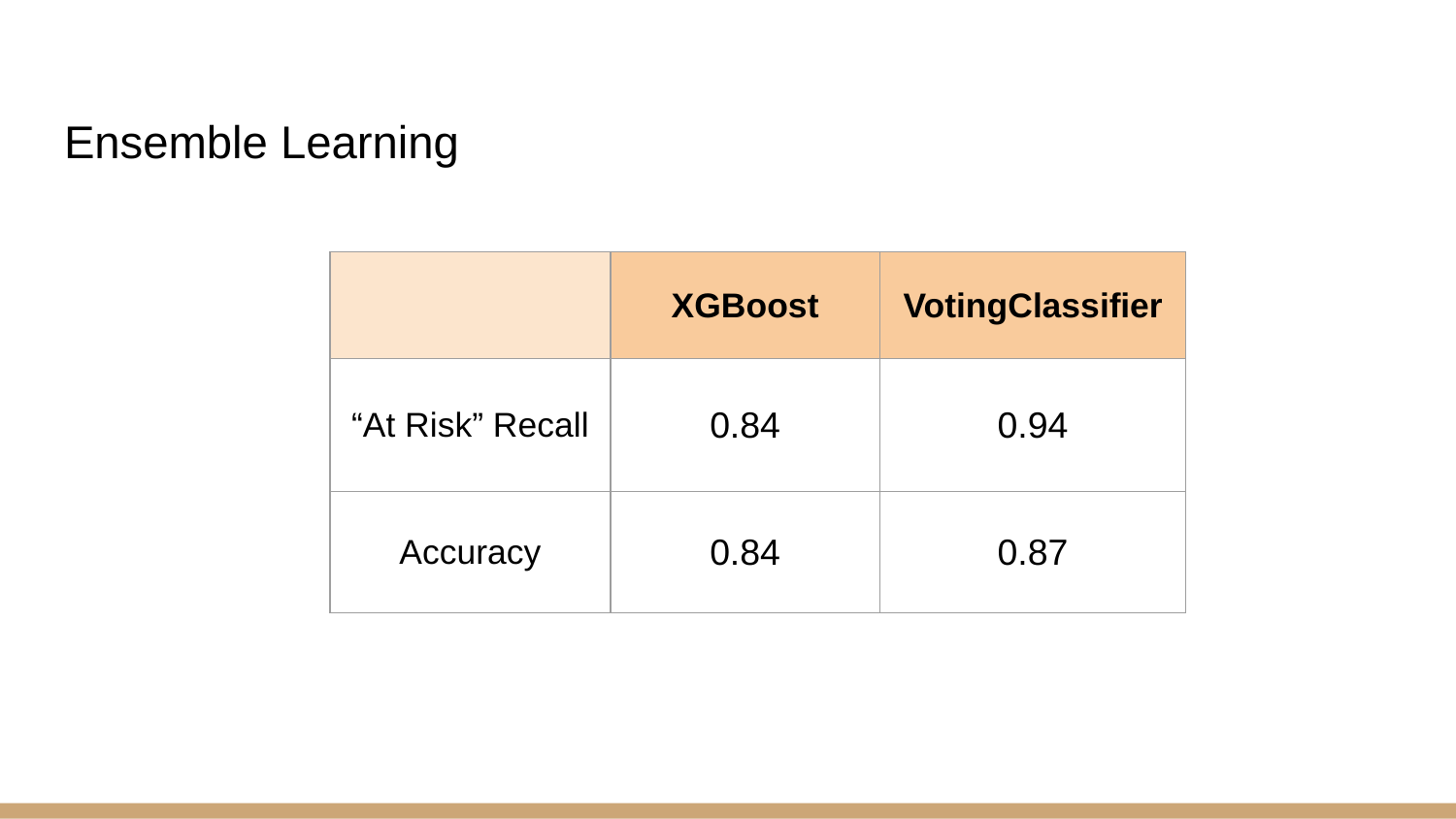

# Ensemble Learning
|  | XGBoost | VotingClassifier |
| --- | --- | --- |
| “At Risk” Recall | 0.84 | 0.94 |
| Accuracy | 0.84 | 0.87 |